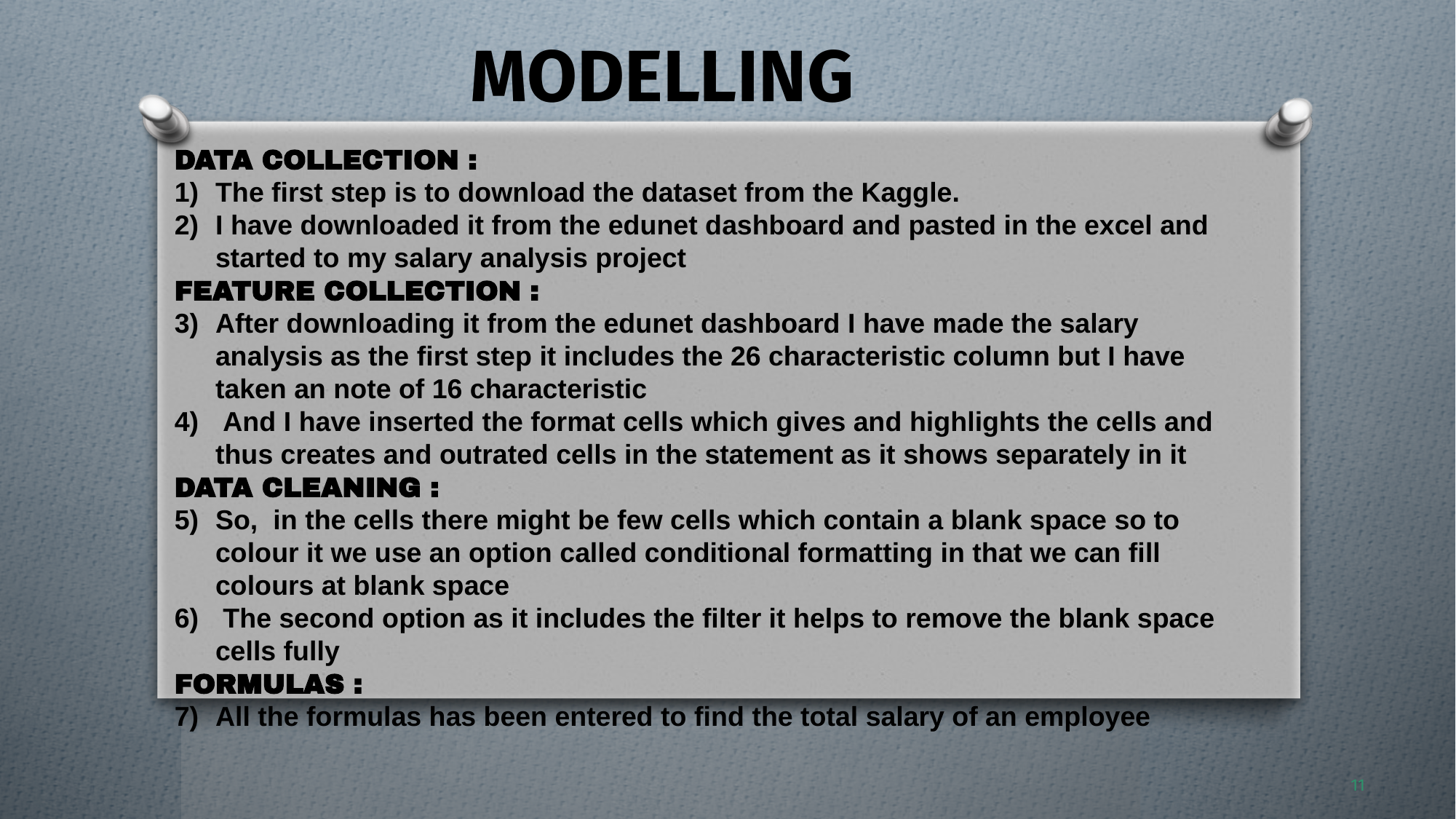

MODELLING
DATA COLLECTION :
The first step is to download the dataset from the Kaggle.
I have downloaded it from the edunet dashboard and pasted in the excel and started to my salary analysis project
FEATURE COLLECTION :
After downloading it from the edunet dashboard I have made the salary analysis as the first step it includes the 26 characteristic column but I have taken an note of 16 characteristic
 And I have inserted the format cells which gives and highlights the cells and thus creates and outrated cells in the statement as it shows separately in it
DATA CLEANING :
So,  in the cells there might be few cells which contain a blank space so to colour it we use an option called conditional formatting in that we can fill colours at blank space
 The second option as it includes the filter it helps to remove the blank space cells fully
FORMULAS :
All the formulas has been entered to find the total salary of an employee
11